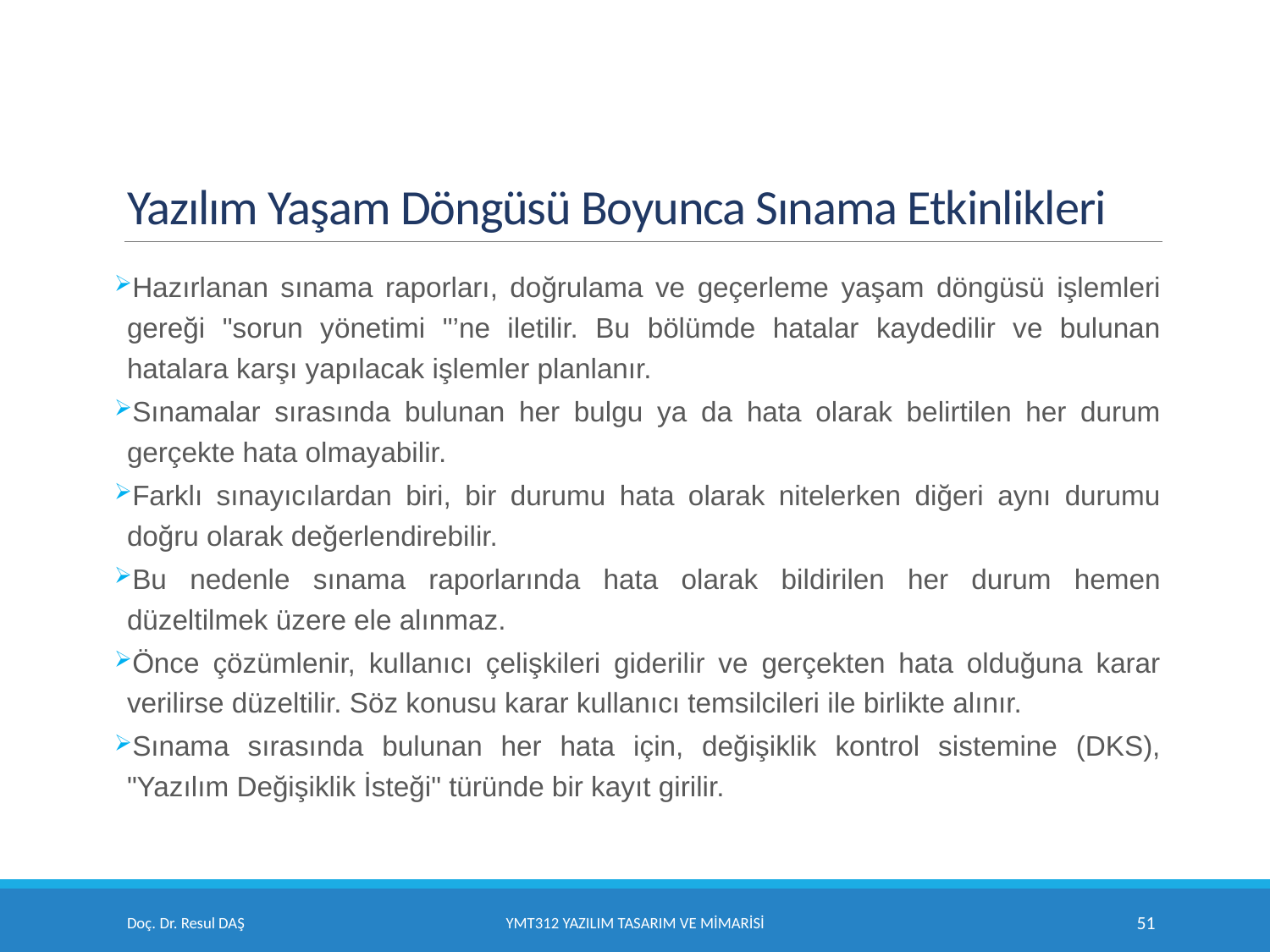

# Yazılım Yaşam Döngüsü Boyunca Sınama Etkinlikleri
Hazırlanan sınama raporları, doğrulama ve geçerleme yaşam döngüsü işlemleri gereği "sorun yönetimi "’ne iletilir. Bu bölümde hatalar kaydedilir ve bulunan hatalara karşı yapılacak işlemler planlanır.
Sınamalar sırasında bulunan her bulgu ya da hata olarak belirtilen her durum gerçekte hata olmayabilir.
Farklı sınayıcılardan biri, bir durumu hata olarak nitelerken diğeri aynı durumu doğru olarak değerlendirebilir.
Bu nedenle sınama raporlarında hata olarak bildirilen her durum hemen düzeltilmek üzere ele alınmaz.
Önce çözümlenir, kullanıcı çelişkileri giderilir ve gerçekten hata olduğuna karar verilirse düzeltilir. Söz konusu karar kullanıcı temsilcileri ile birlikte alınır.
Sınama sırasında bulunan her hata için, değişiklik kontrol sistemine (DKS), "Yazılım Değişiklik İsteği" türünde bir kayıt girilir.
Doç. Dr. Resul DAŞ
YMT312 Yazılım Tasarım ve Mimarisi
51